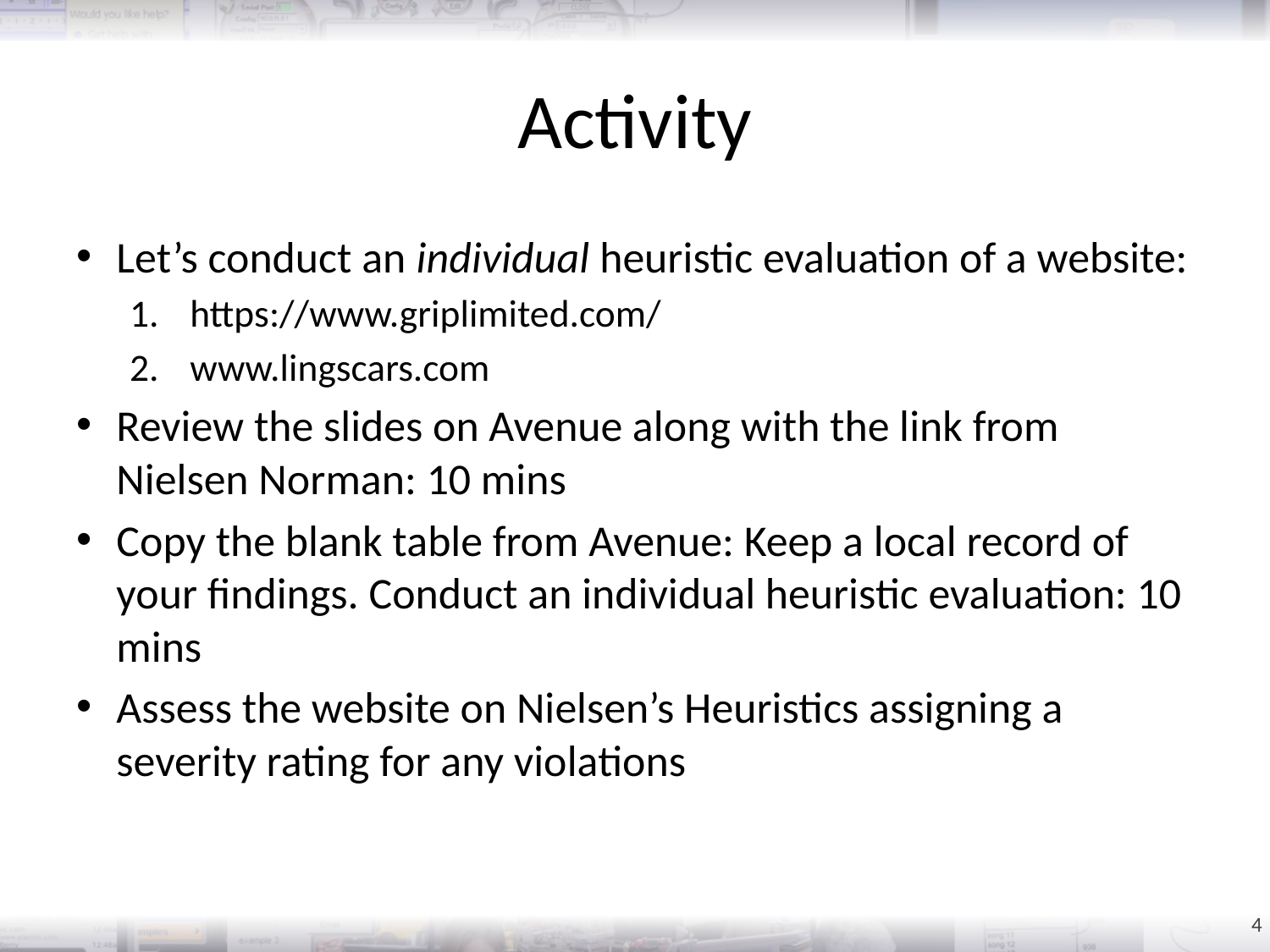

# Activity
Let’s conduct an individual heuristic evaluation of a website:
https://www.griplimited.com/
www.lingscars.com
Review the slides on Avenue along with the link from Nielsen Norman: 10 mins
Copy the blank table from Avenue: Keep a local record of your findings. Conduct an individual heuristic evaluation: 10 mins
Assess the website on Nielsen’s Heuristics assigning a severity rating for any violations

4